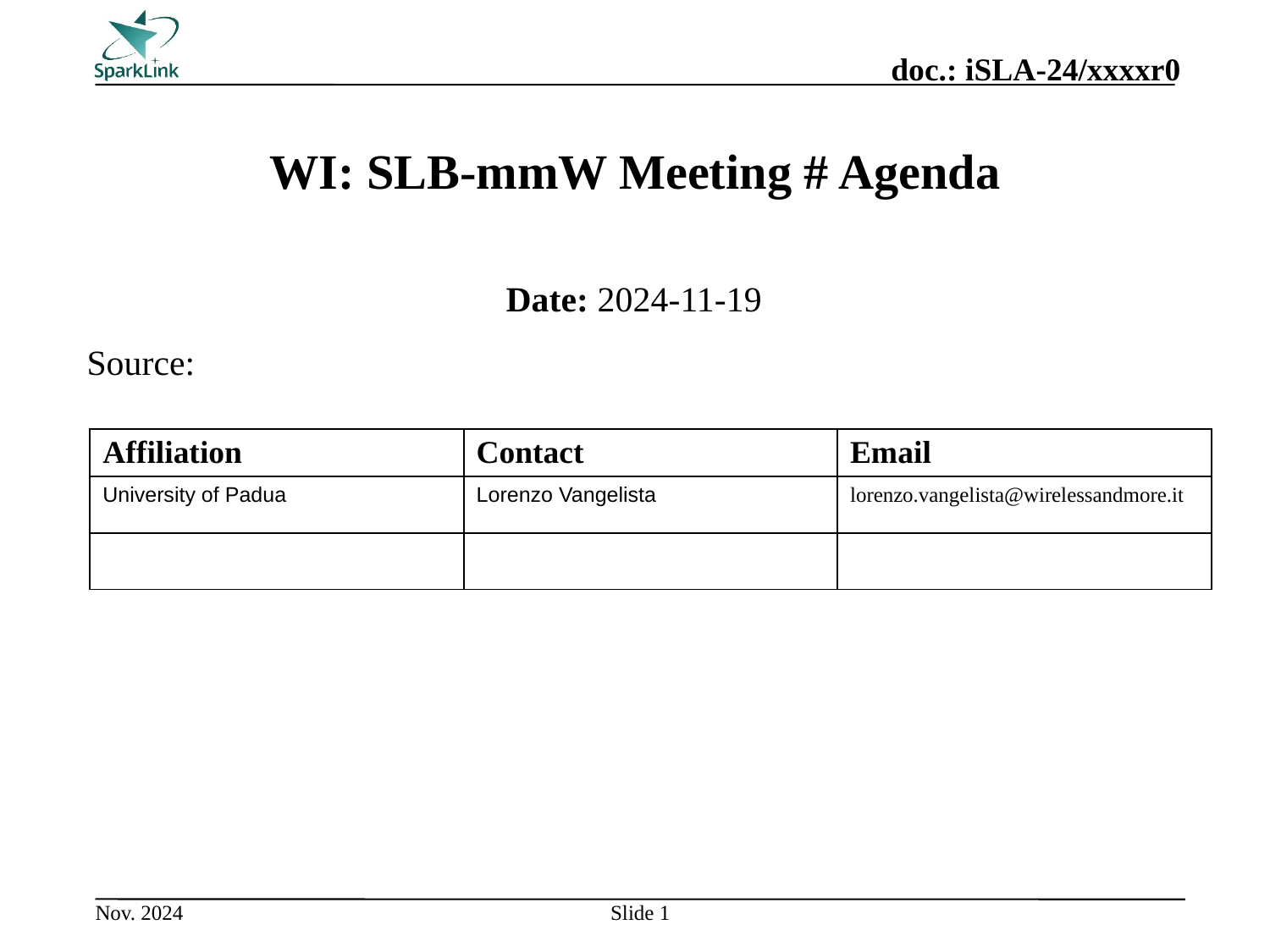

# WI: SLB-mmW Meeting # Agenda
Date: 2024-11-19
Source:

| Affiliation | Contact | Email |
| --- | --- | --- |
| University of Padua | Lorenzo Vangelista | lorenzo.vangelista@wirelessandmore.it |
|  |  |  |
Slide 1